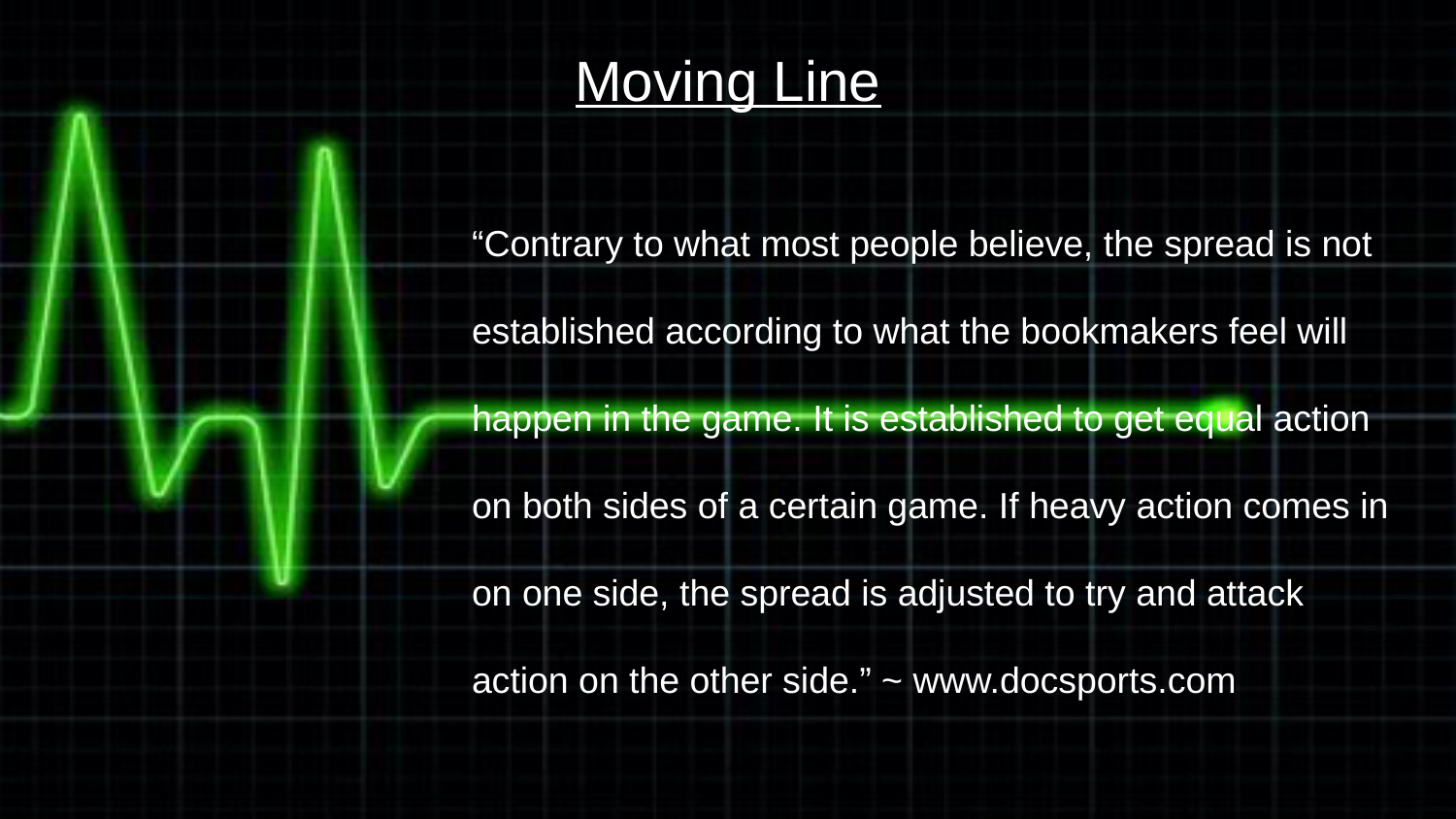

# Moving Line
“Contrary to what most people believe, the spread is not established according to what the bookmakers feel will happen in the game. It is established to get equal action on both sides of a certain game. If heavy action comes in on one side, the spread is adjusted to try and attack action on the other side.” ~ www.docsports.com